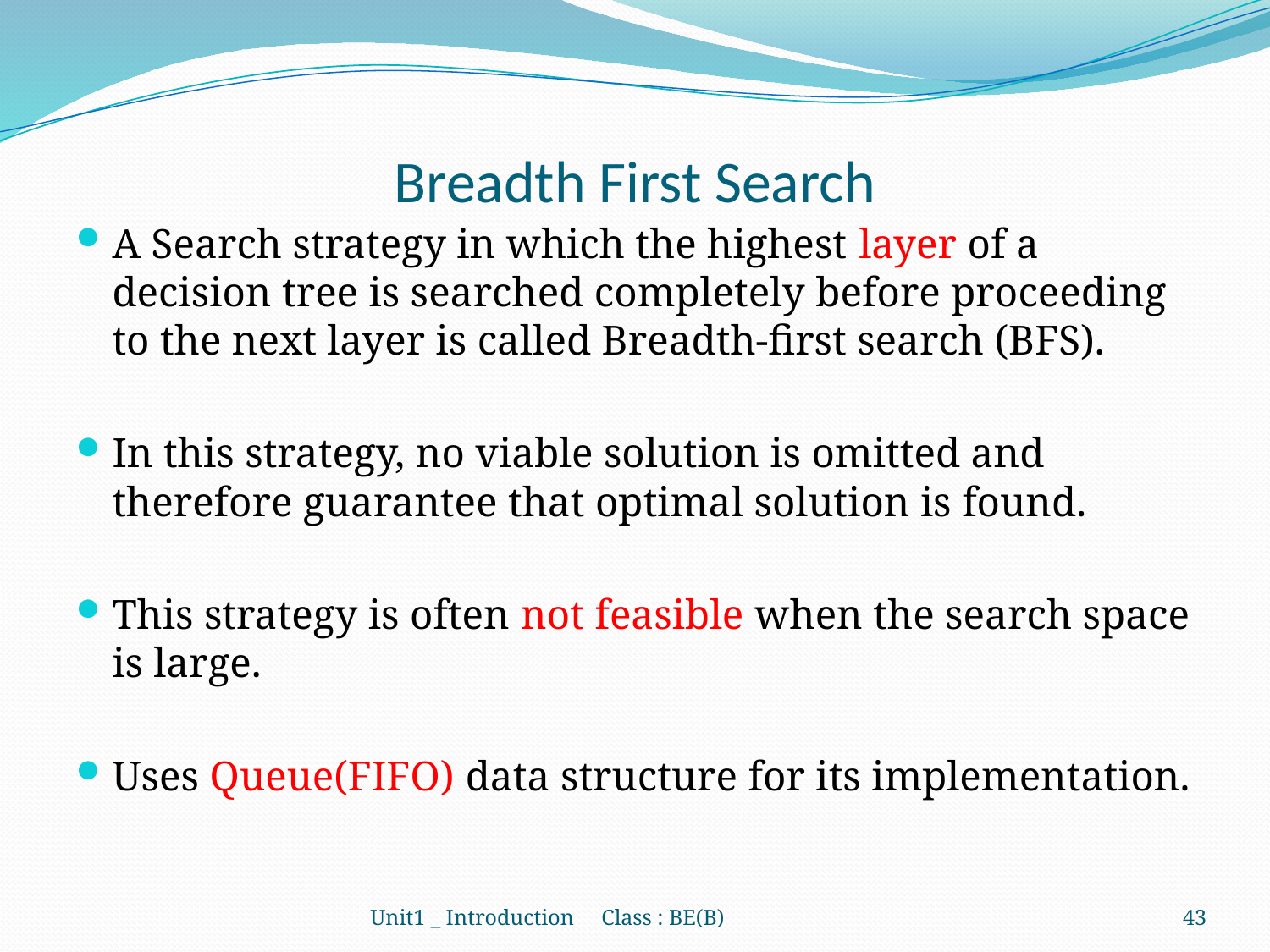

# Breadth First Search
A Search strategy in which the highest layer of a decision tree is searched completely before proceeding to the next layer is called Breadth-first search (BFS).

In this strategy, no viable solution is omitted and therefore guarantee that optimal solution is found.

This strategy is often not feasible when the search space is large.

Uses Queue(FIFO) data structure for its implementation.

Unit1 _ Introduction     Class : BE(B)
43